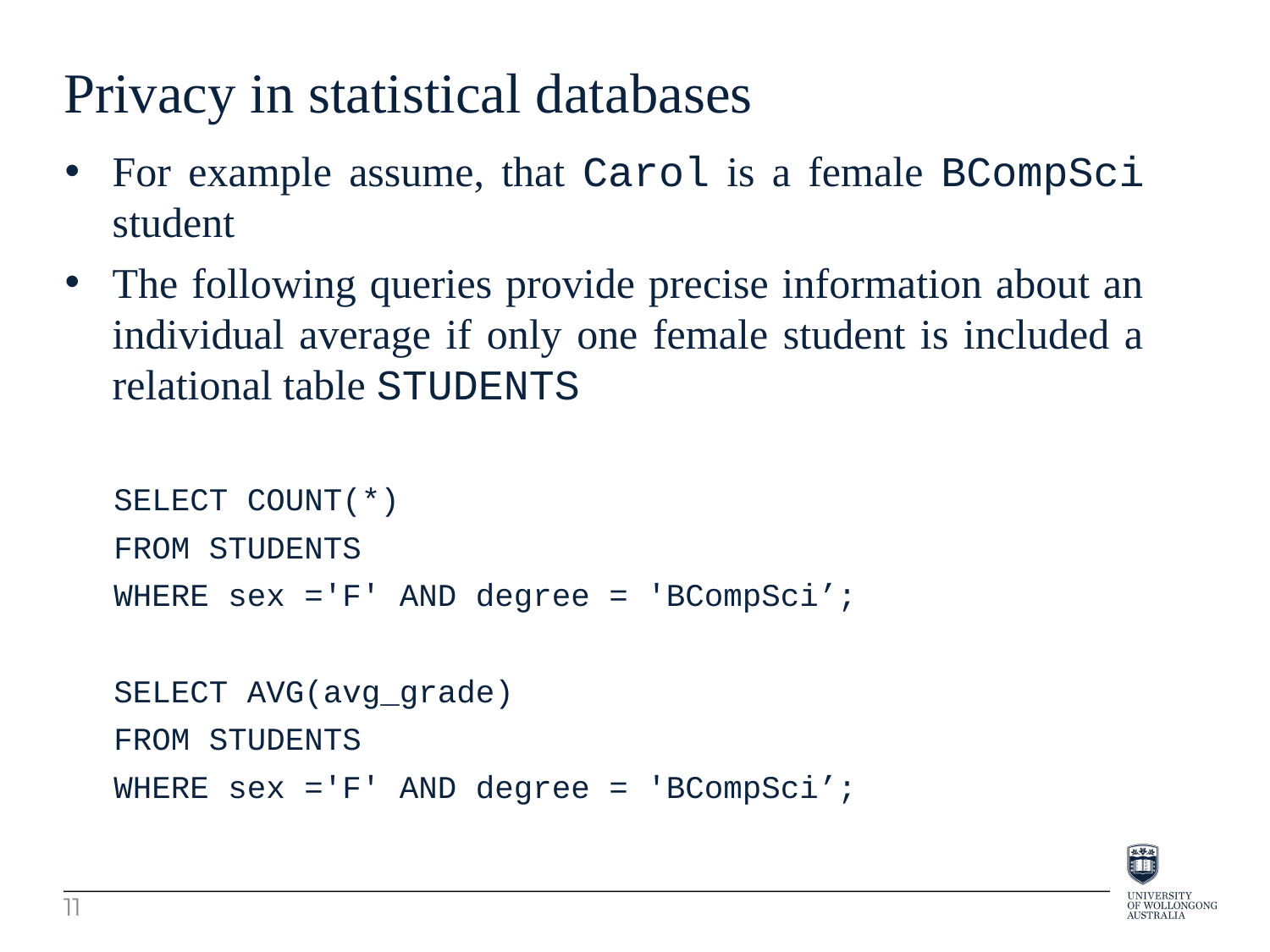

Privacy in statistical databases
For example assume, that Carol is a female BCompSci student
The following queries provide precise information about an individual average if only one female student is included a relational table STUDENTS

SELECT COUNT(*)
FROM STUDENTS
WHERE sex ='F' AND degree = 'BCompSci’;

SELECT AVG(avg_grade)
FROM STUDENTS
WHERE sex ='F' AND degree = 'BCompSci’;

11